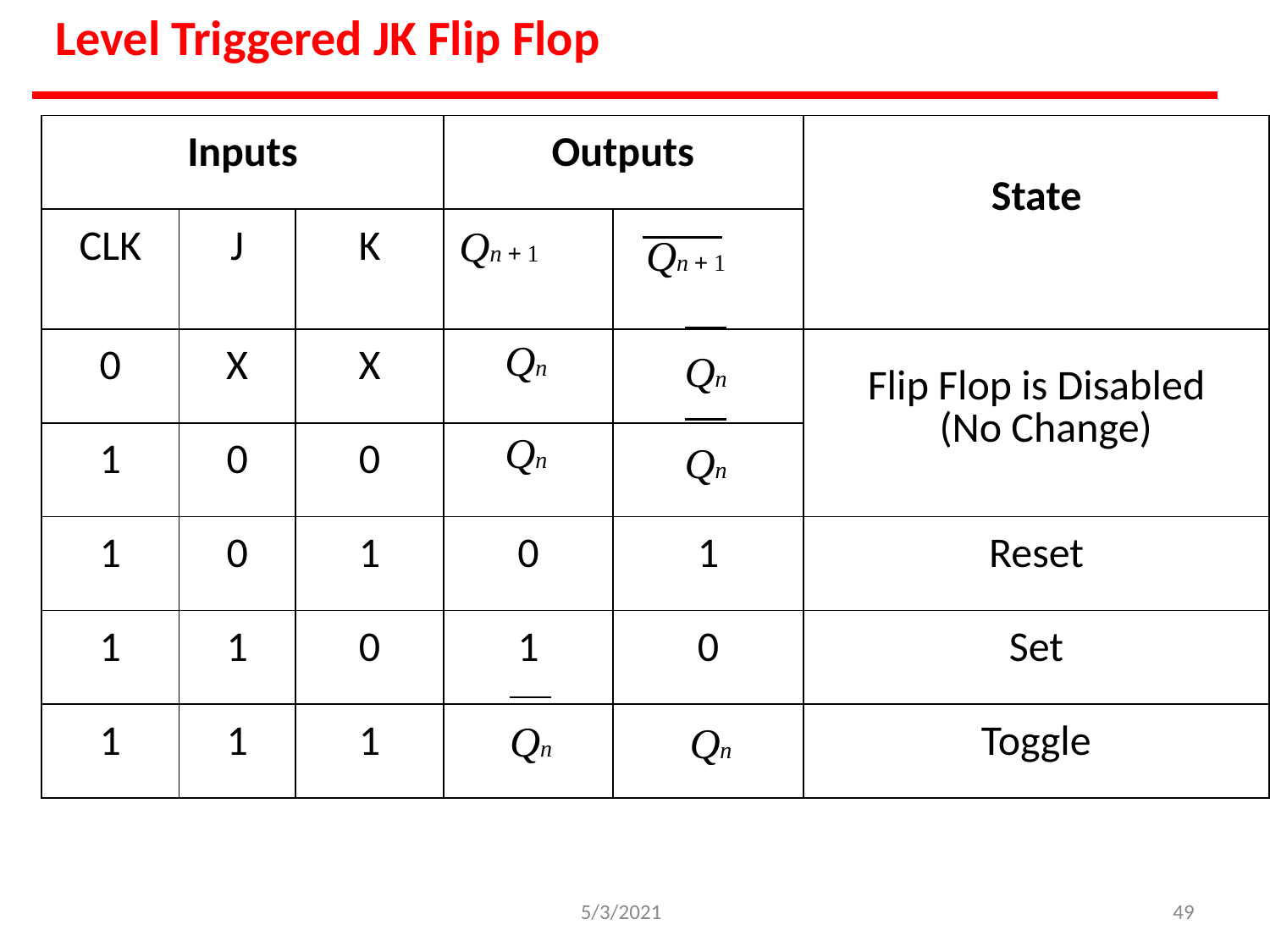

# Level Triggered JK Flip Flop

| Inputs |  |  | Outputs |  | State |
| --- | --- | --- | --- | --- | --- |
| CLK | J | K | Qn + 1 | Qn + 1 |  |
| 0 | X | X | Qn | Qn | Flip Flop is Disabled (No Change) |
| 1 | 0 | 0 | Qn | Qn |  |
| 1 | 0 | 1 | 0 | 1 | Reset |
| 1 | 1 | 0 | 1 | 0 | Set |
| 1 | 1 | 1 | Qn | Qn | Toggle |

5/3/2021
49